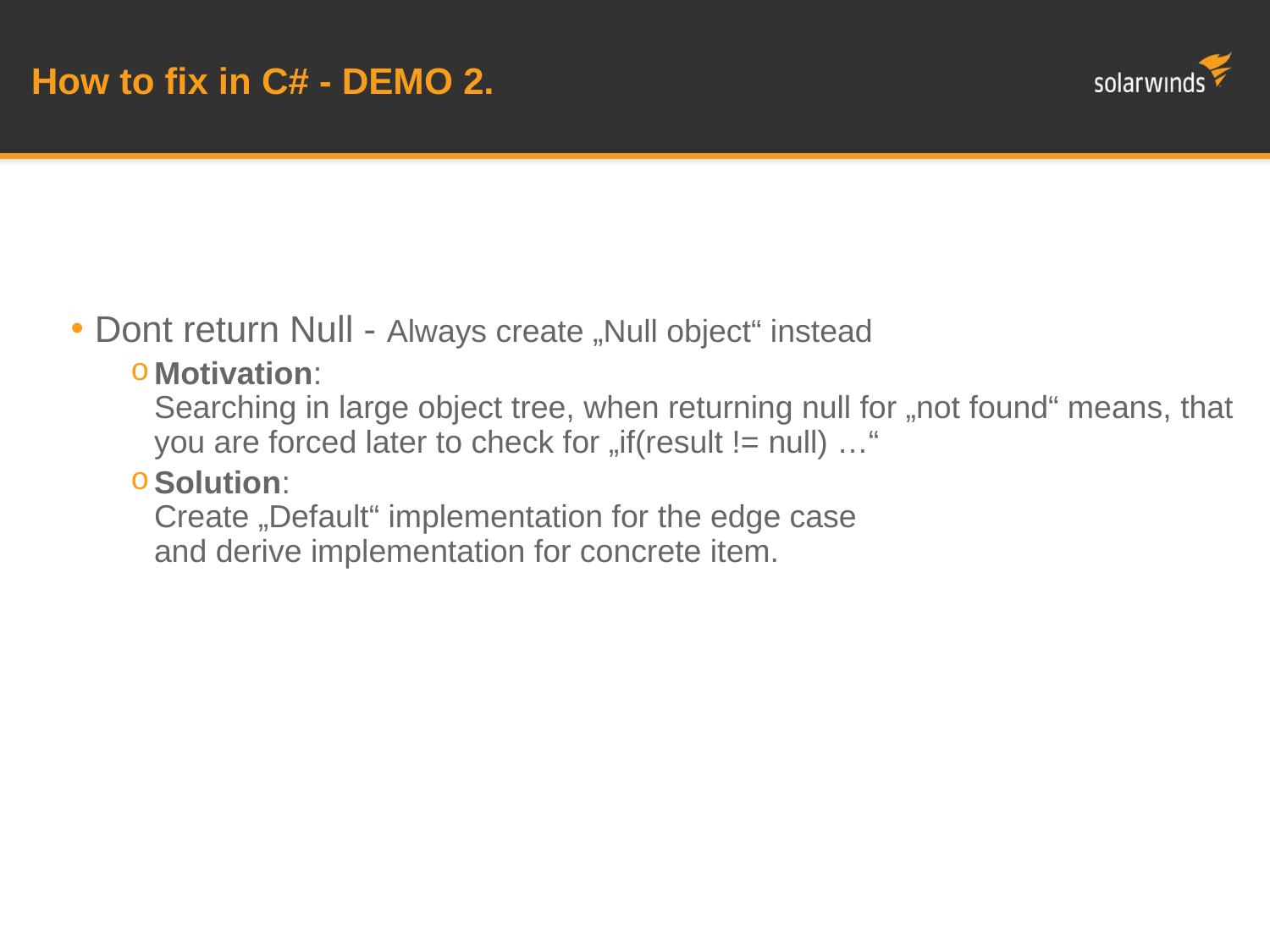

# How to fix in C# - DEMO 2.
Dont return Null - Always create „Null object“ instead
Motivation:
Searching in large object tree, when returning null for „not found“ means, that you are forced later to check for „if(result != null) …“
Solution:
Create „Default“ implementation for the edge case
and derive implementation for concrete item.